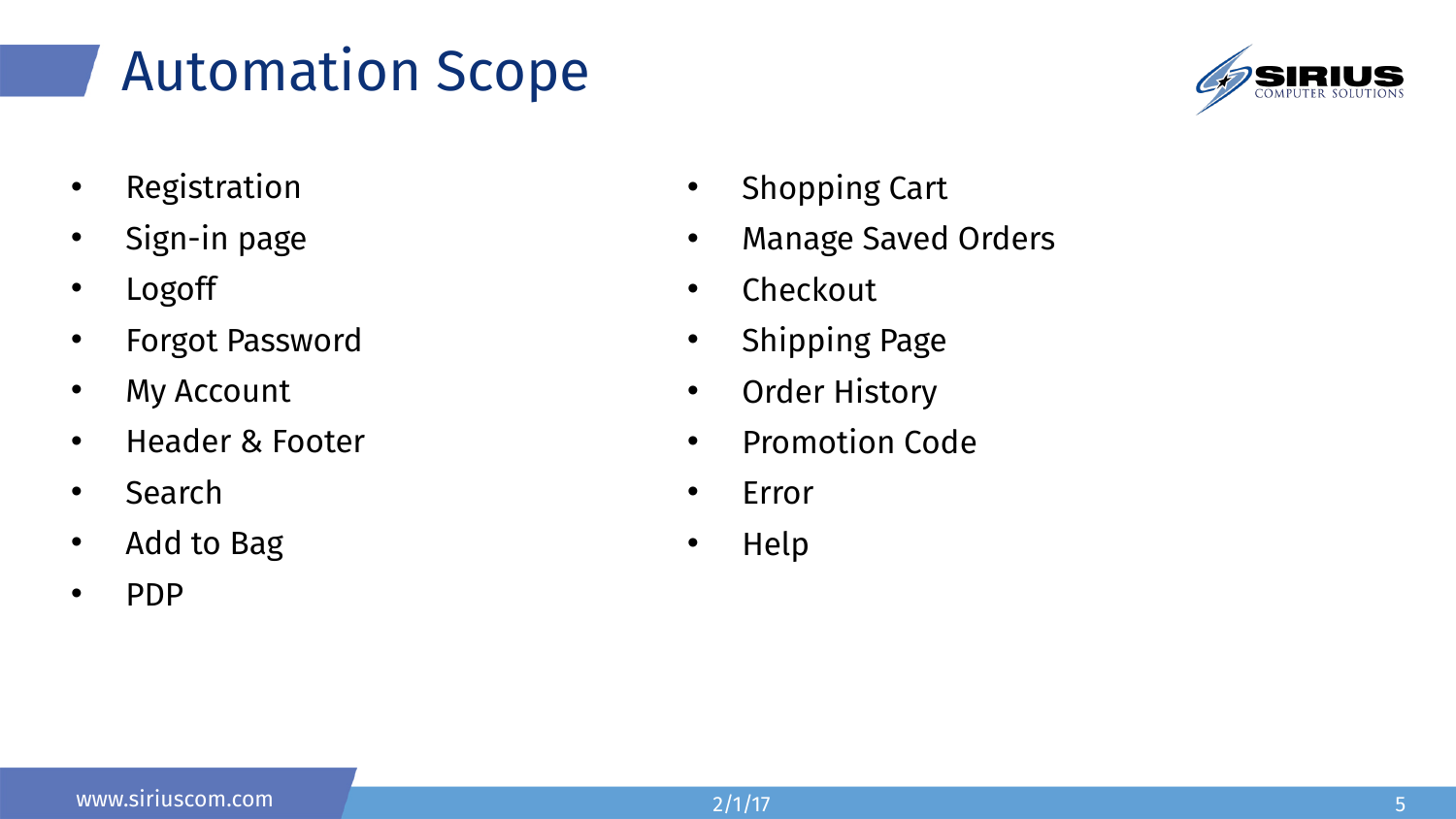

# Automation Scope
Registration
Sign-in page
Logoff
Forgot Password
My Account
Header & Footer
Search
Add to Bag
PDP
Shopping Cart
Manage Saved Orders
Checkout
Shipping Page
Order History
Promotion Code
Error
Help